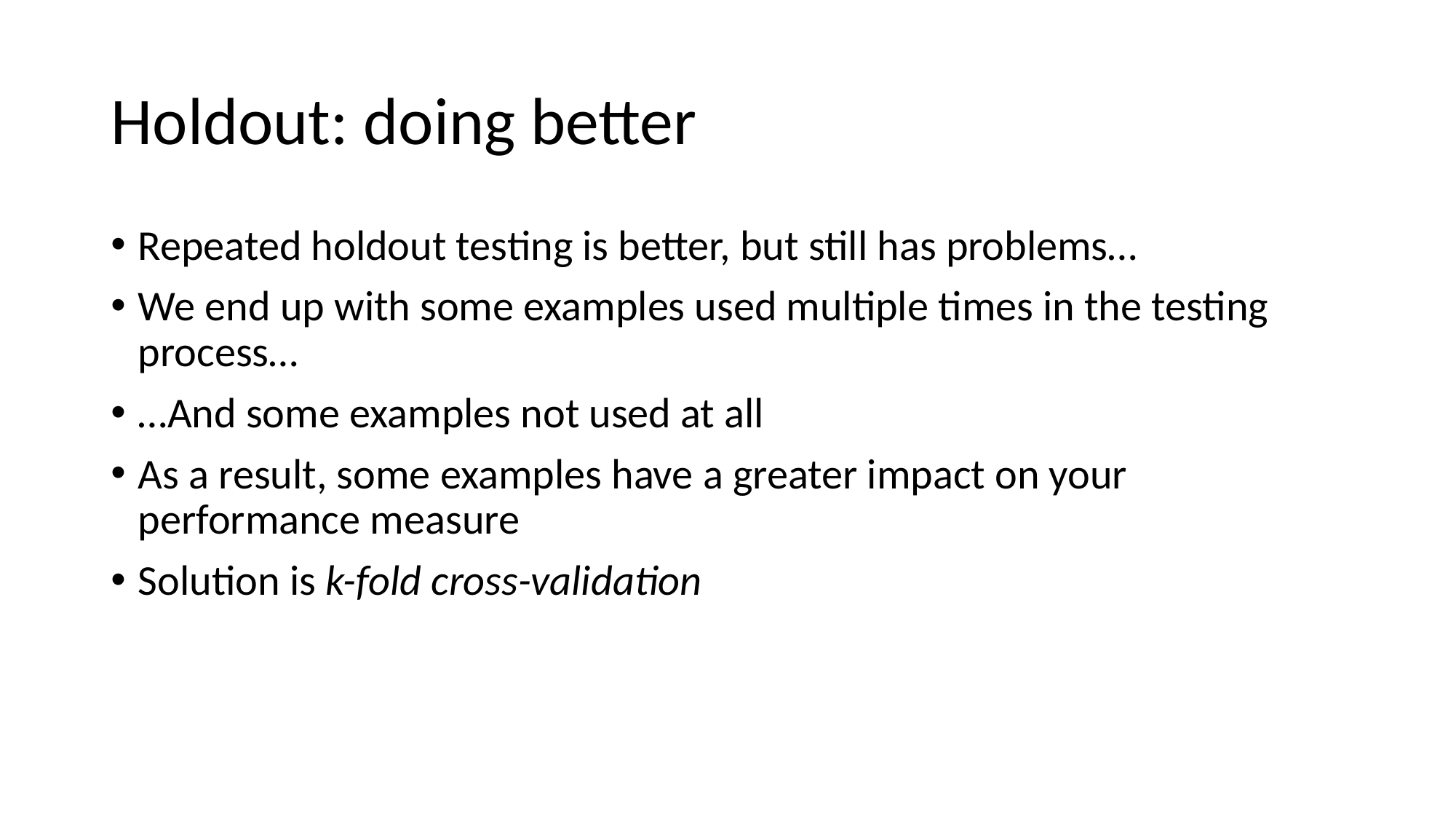

# Holdout: doing better
Repeated holdout testing is better, but still has problems…
We end up with some examples used multiple times in the testing process…
…And some examples not used at all
As a result, some examples have a greater impact on your performance measure
Solution is k-fold cross-validation